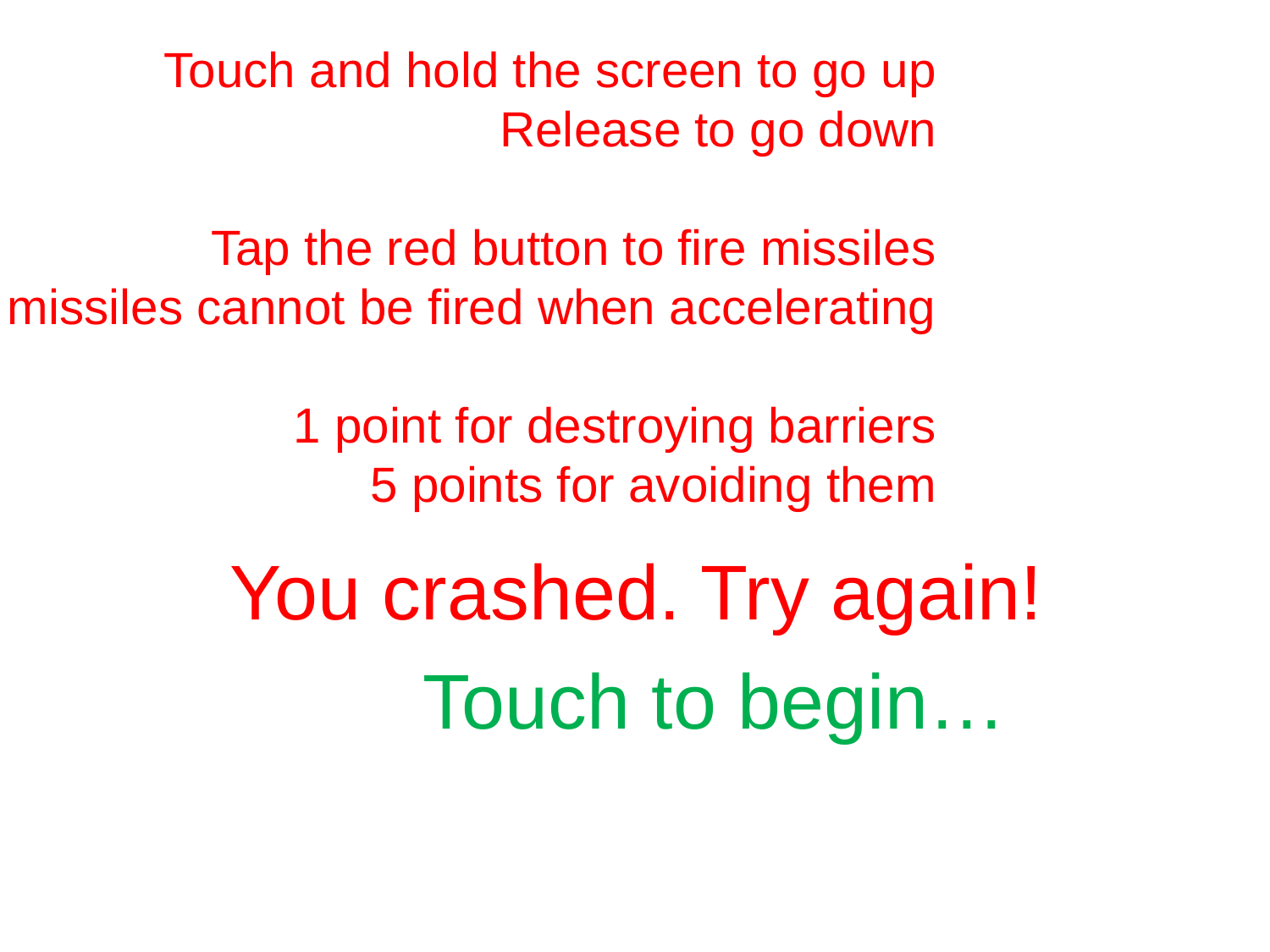

Touch and hold the screen to go up
Release to go down

Tap the red button to fire missiles
missiles cannot be fired when accelerating

1 point for destroying barriers
5 points for avoiding them
You crashed. Try again!
Touch to begin…